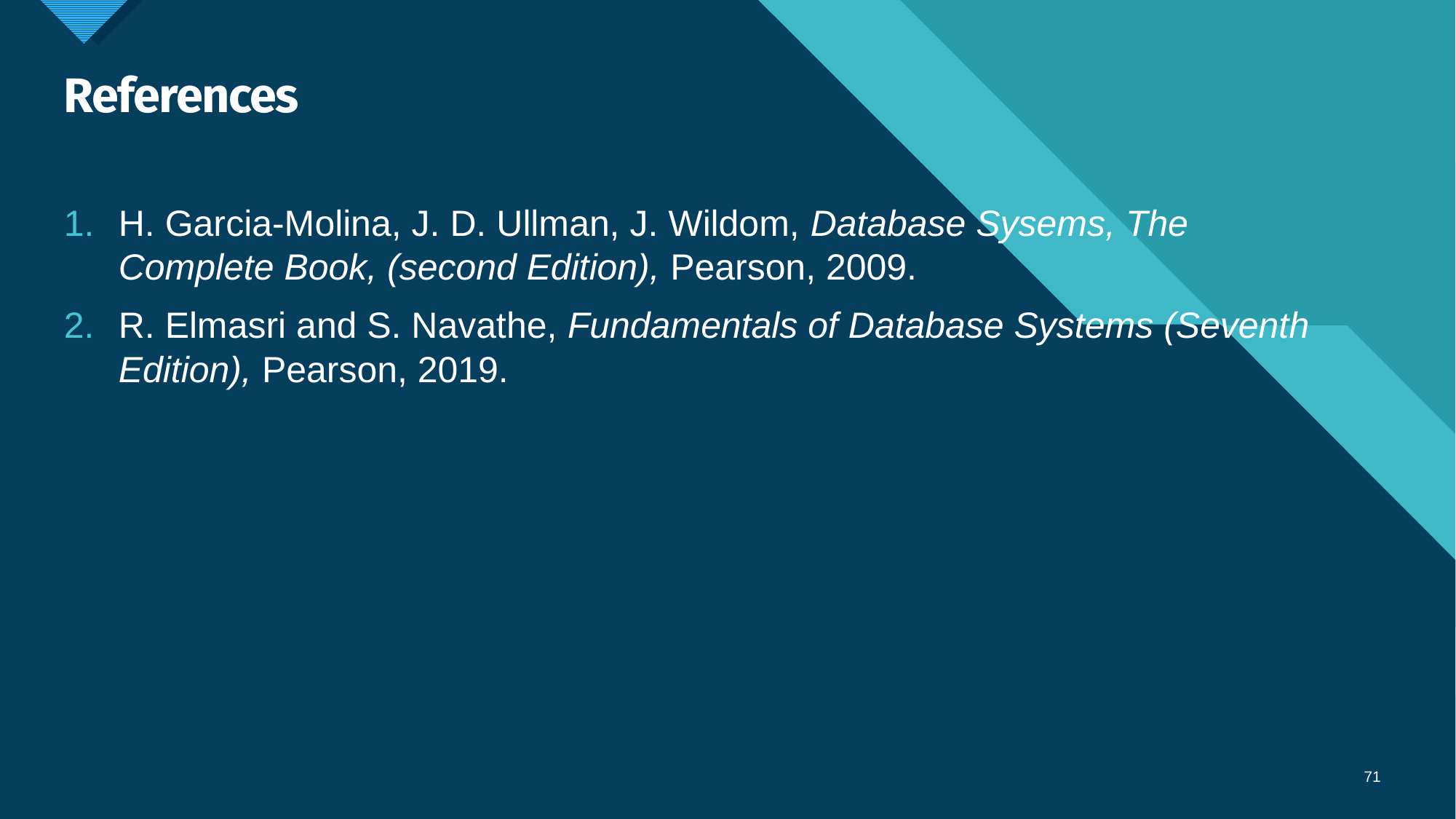

# References
H. Garcia-Molina, J. D. Ullman, J. Wildom, Database Sysems, The Complete Book, (second Edition), Pearson, 2009.
R. Elmasri and S. Navathe, Fundamentals of Database Systems (Seventh Edition), Pearson, 2019.

71